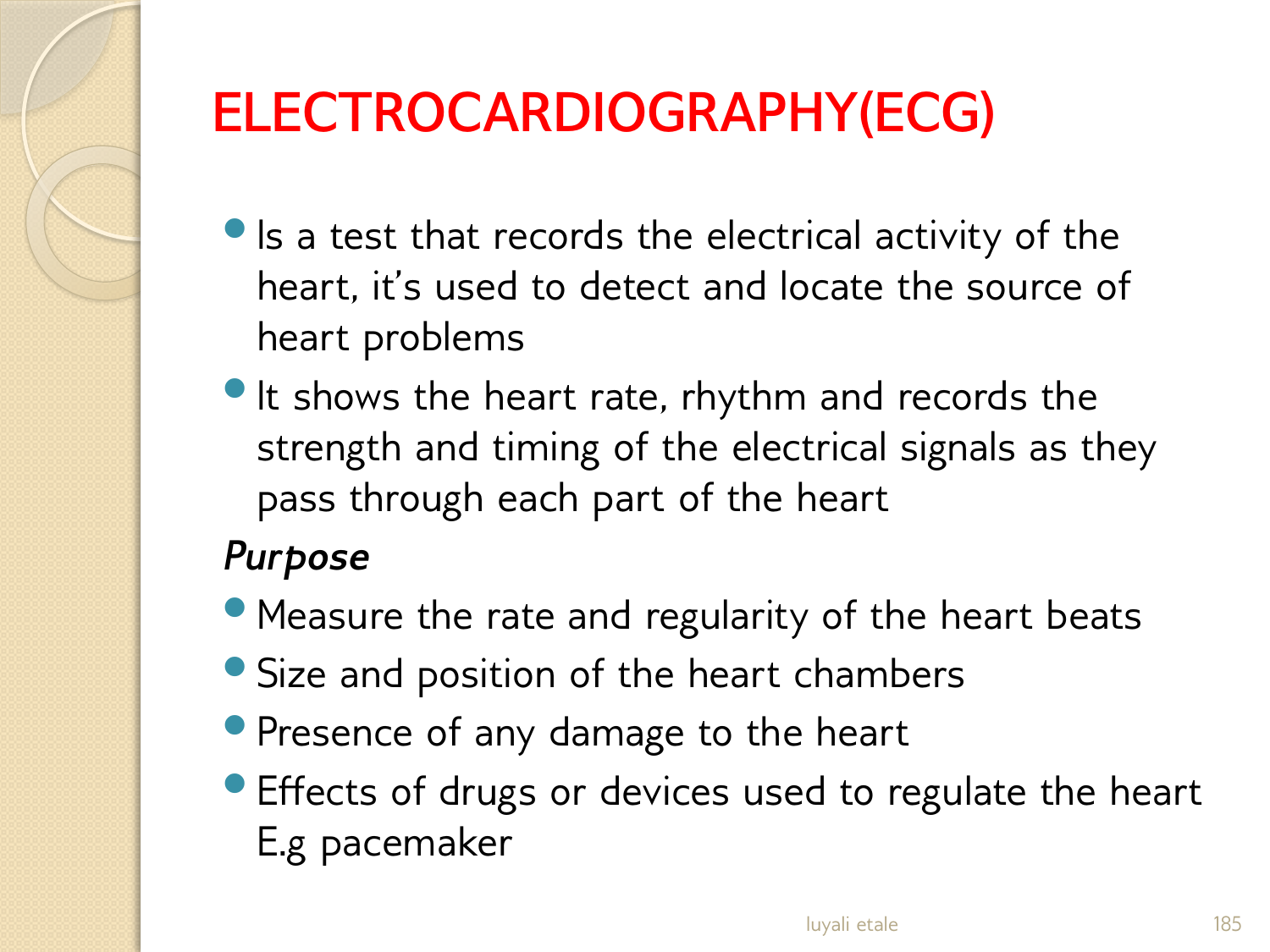

# ELECTROCARDIOGRAPHY(ECG)
Is a test that records the electrical activity of the heart, it’s used to detect and locate the source of heart problems
It shows the heart rate, rhythm and records the strength and timing of the electrical signals as they pass through each part of the heart
Purpose
Measure the rate and regularity of the heart beats
Size and position of the heart chambers
Presence of any damage to the heart
Effects of drugs or devices used to regulate the heart E.g pacemaker
luyali etale
185